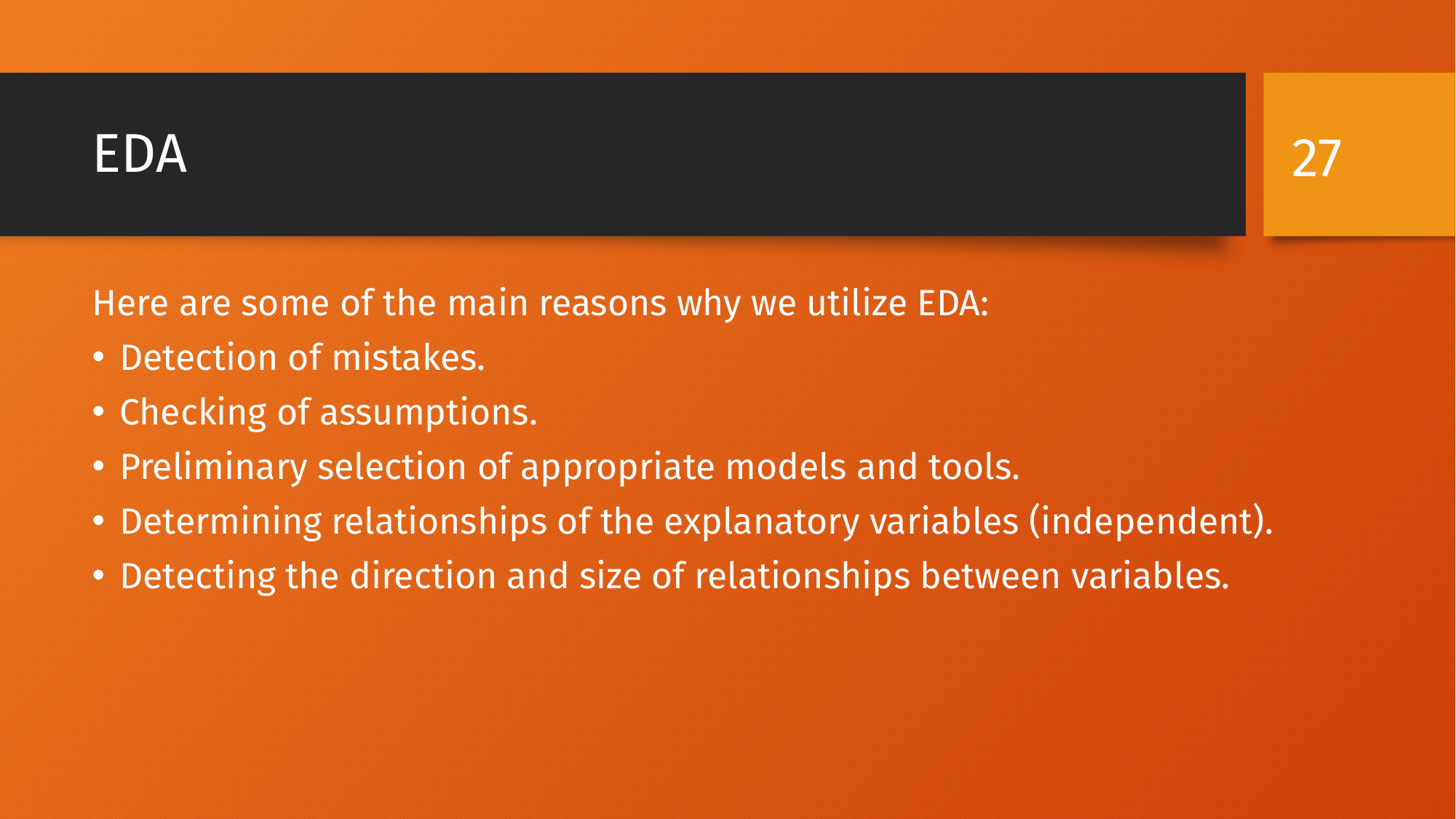

27
# EDA
Here are some of the main reasons why we utilize EDA:
Detection of mistakes.
Checking of assumptions.
Preliminary selection of appropriate models and tools.
Determining relationships of the explanatory variables (independent).
Detecting the direction and size of relationships between variables.